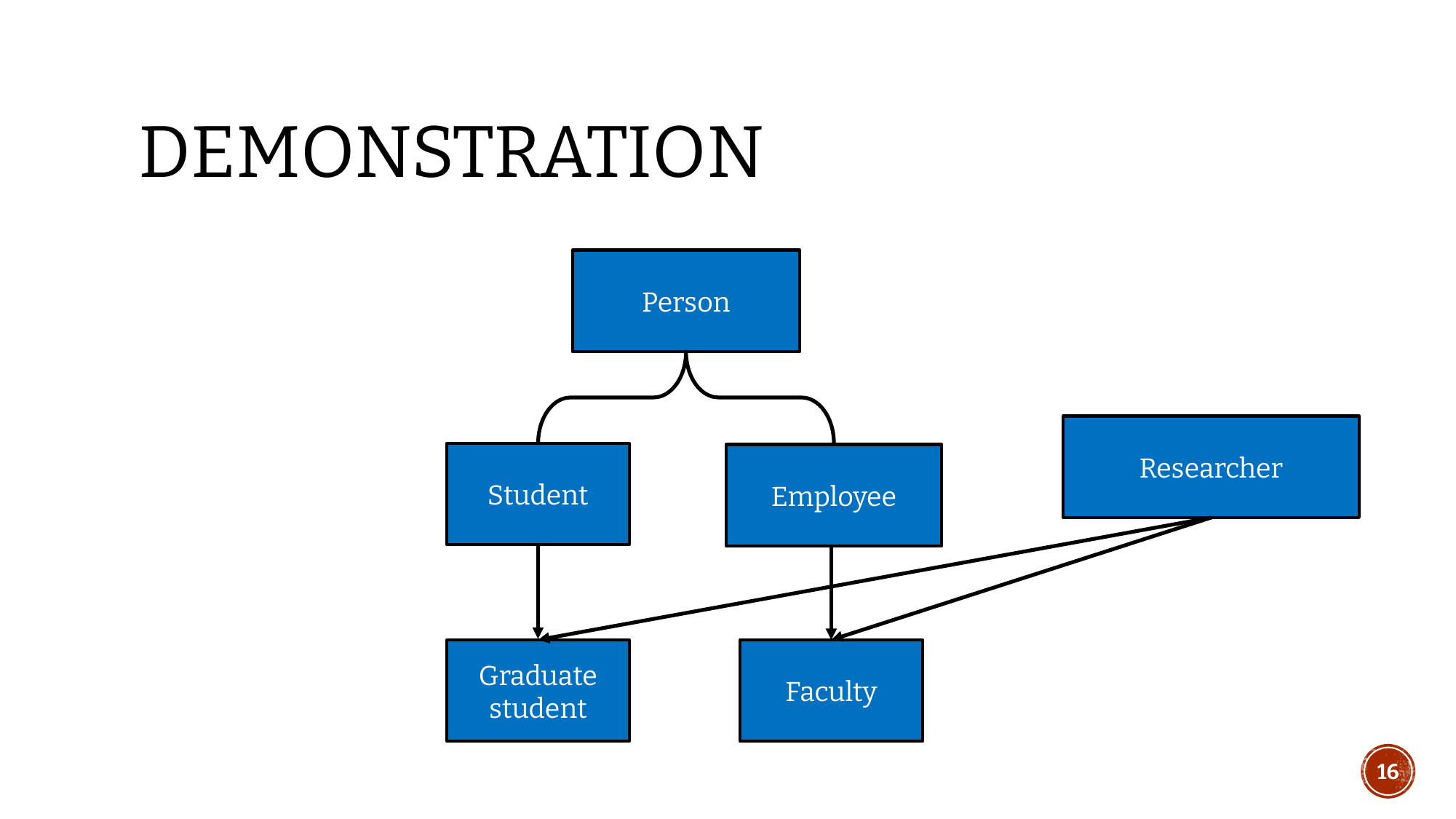

# Demonstration

Person
Researcher
Student
Employee
Graduate student
Faculty
16